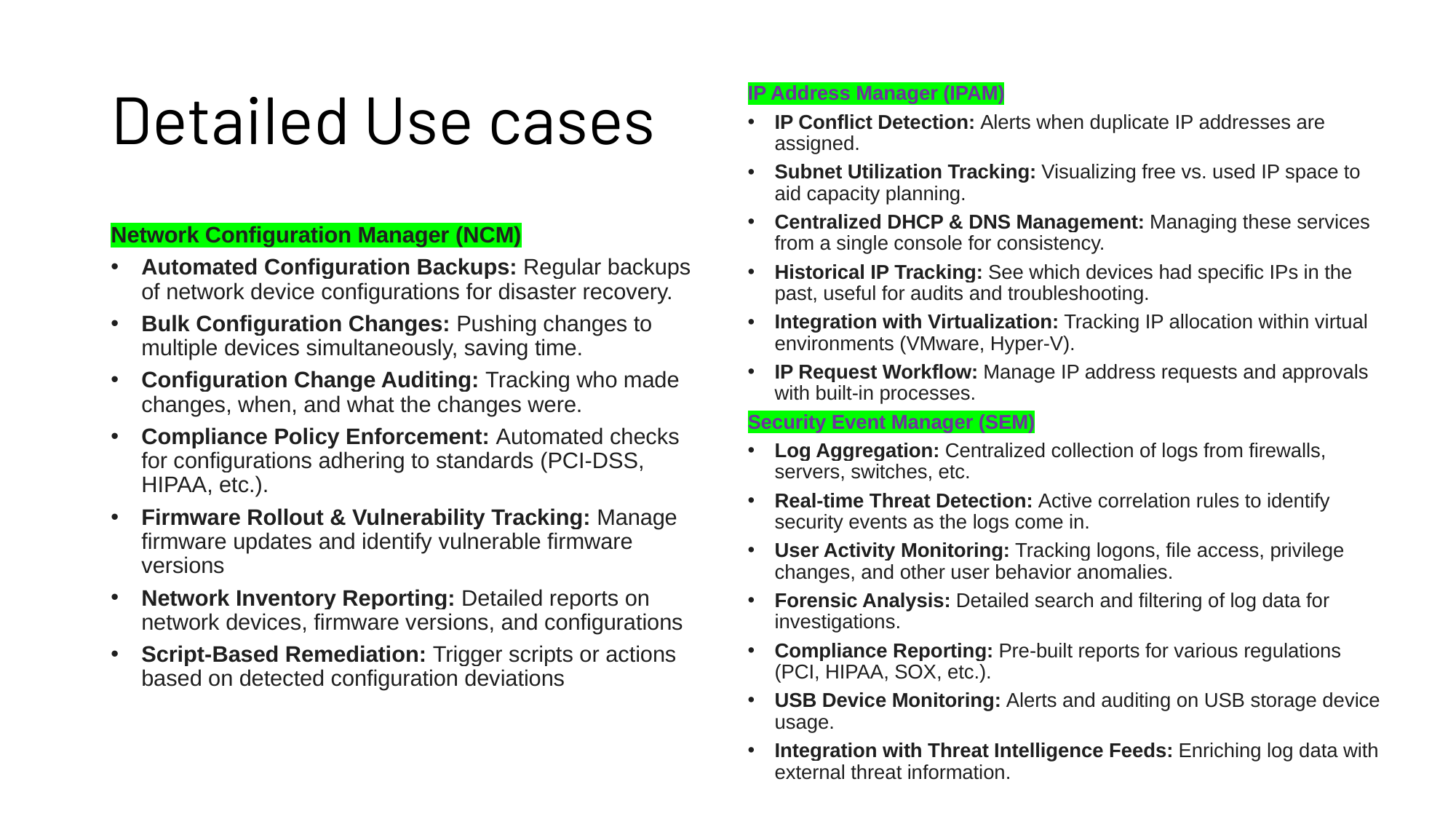

# Detailed Use cases
IP Address Manager (IPAM)
IP Conflict Detection: Alerts when duplicate IP addresses are assigned.
Subnet Utilization Tracking: Visualizing free vs. used IP space to aid capacity planning.
Centralized DHCP & DNS Management: Managing these services from a single console for consistency.
Historical IP Tracking: See which devices had specific IPs in the past, useful for audits and troubleshooting.
Integration with Virtualization: Tracking IP allocation within virtual environments (VMware, Hyper-V).
IP Request Workflow: Manage IP address requests and approvals with built-in processes.
Security Event Manager (SEM)
Log Aggregation: Centralized collection of logs from firewalls, servers, switches, etc.
Real-time Threat Detection: Active correlation rules to identify security events as the logs come in.
User Activity Monitoring: Tracking logons, file access, privilege changes, and other user behavior anomalies.
Forensic Analysis: Detailed search and filtering of log data for investigations.
Compliance Reporting: Pre-built reports for various regulations (PCI, HIPAA, SOX, etc.).
USB Device Monitoring: Alerts and auditing on USB storage device usage.
Integration with Threat Intelligence Feeds: Enriching log data with external threat information.
Network Configuration Manager (NCM)
Automated Configuration Backups: Regular backups of network device configurations for disaster recovery.
Bulk Configuration Changes: Pushing changes to multiple devices simultaneously, saving time.
Configuration Change Auditing: Tracking who made changes, when, and what the changes were.
Compliance Policy Enforcement: Automated checks for configurations adhering to standards (PCI-DSS, HIPAA, etc.).
Firmware Rollout & Vulnerability Tracking: Manage firmware updates and identify vulnerable firmware versions
Network Inventory Reporting: Detailed reports on network devices, firmware versions, and configurations
Script-Based Remediation: Trigger scripts or actions based on detected configuration deviations